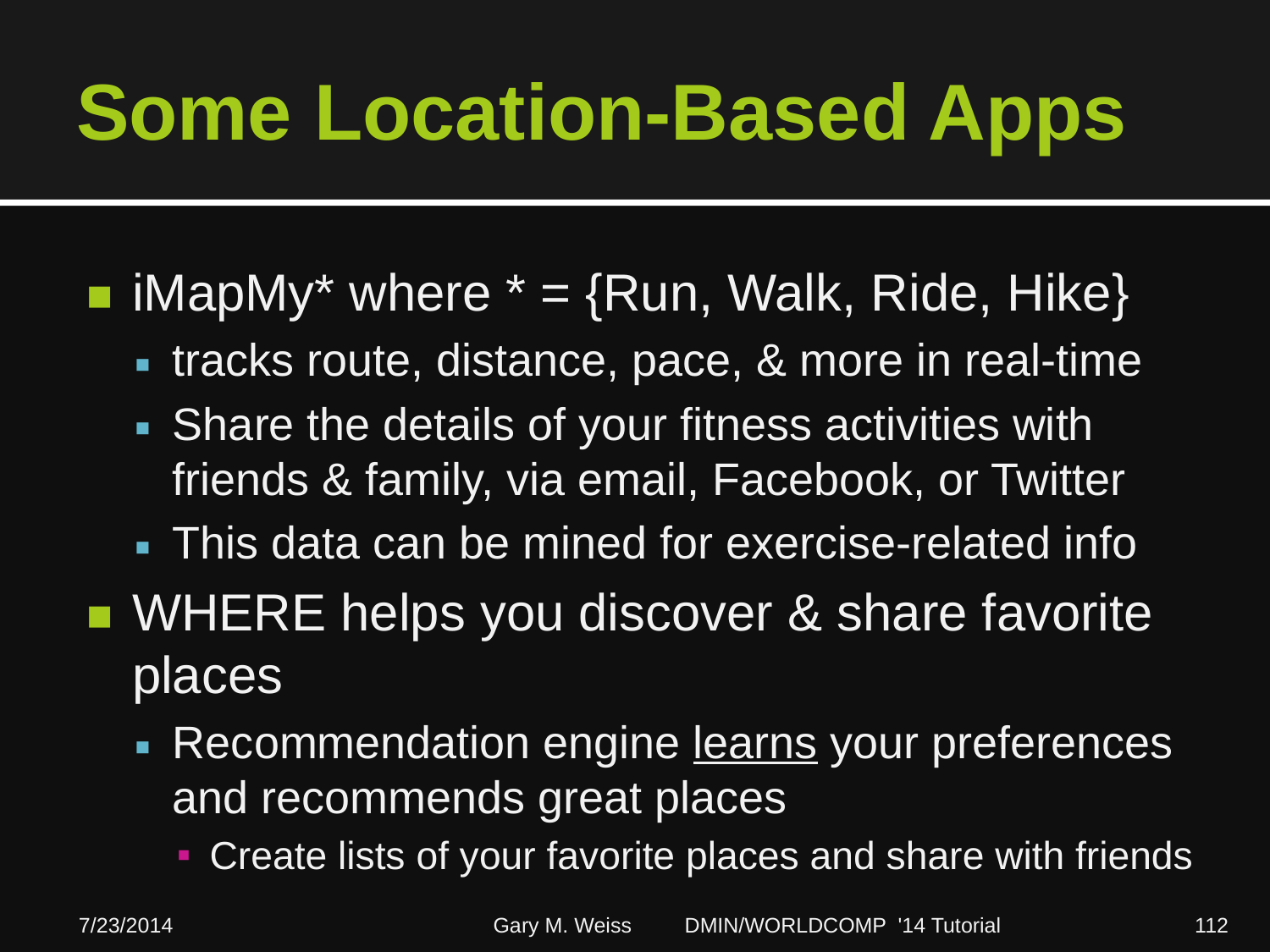

# Some Location-Based Apps
iMapMy* where * = {Run, Walk, Ride, Hike}
tracks route, distance, pace, & more in real-time
Share the details of your fitness activities with friends & family, via email, Facebook, or Twitter
This data can be mined for exercise-related info
WHERE helps you discover & share favorite places
Recommendation engine learns your preferences and recommends great places
Create lists of your favorite places and share with friends

7/23/2014
Gary M. Weiss         DMIN/WORLDCOMP  '14 Tutorial
112